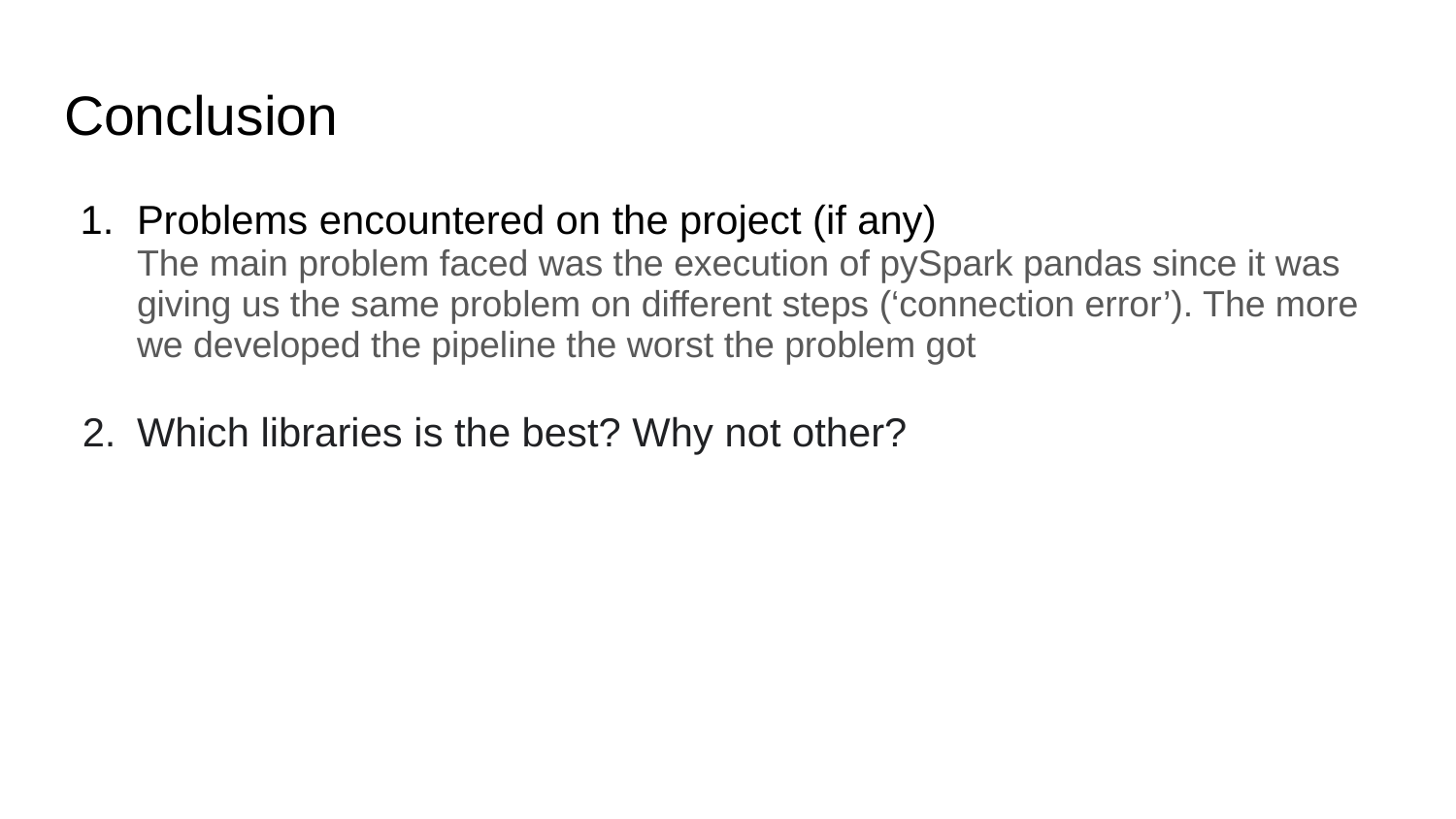

# Conclusion
Problems encountered on the project (if any)
The main problem faced was the execution of pySpark pandas since it was giving us the same problem on different steps (‘connection error’). The more we developed the pipeline the worst the problem got

Which libraries is the best? Why not other?